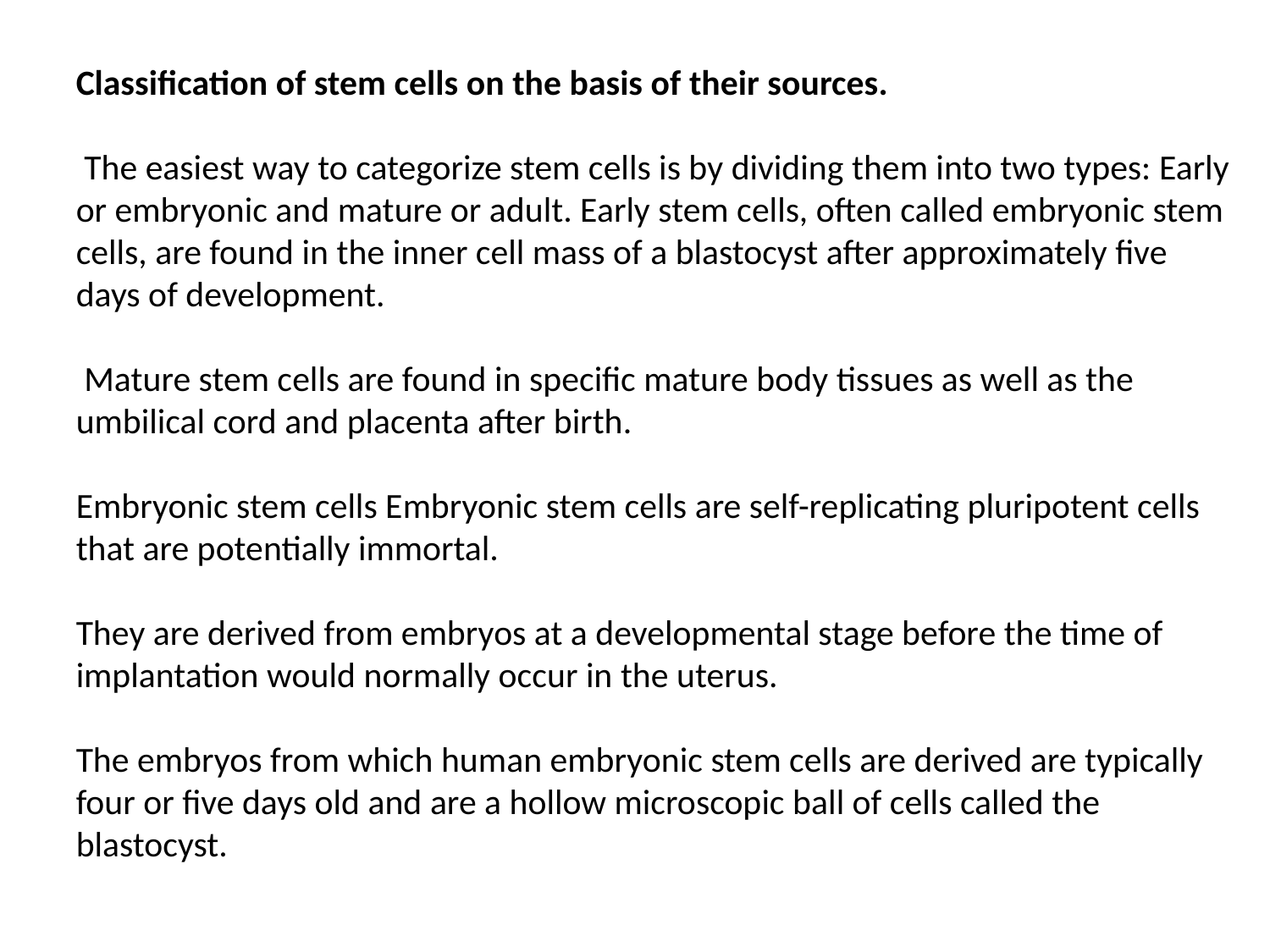

Classification of stem cells on the basis of their sources.

 The easiest way to categorize stem cells is by dividing them into two types: Early or embryonic and mature or adult. Early stem cells, often called embryonic stem cells, are found in the inner cell mass of a blastocyst after approximately five days of development.

 Mature stem cells are found in specific mature body tissues as well as the umbilical cord and placenta after birth.

Embryonic stem cells Embryonic stem cells are self-replicating pluripotent cells that are potentially immortal.

They are derived from embryos at a developmental stage before the time of implantation would normally occur in the uterus.

The embryos from which human embryonic stem cells are derived are typically four or five days old and are a hollow microscopic ball of cells called the blastocyst.